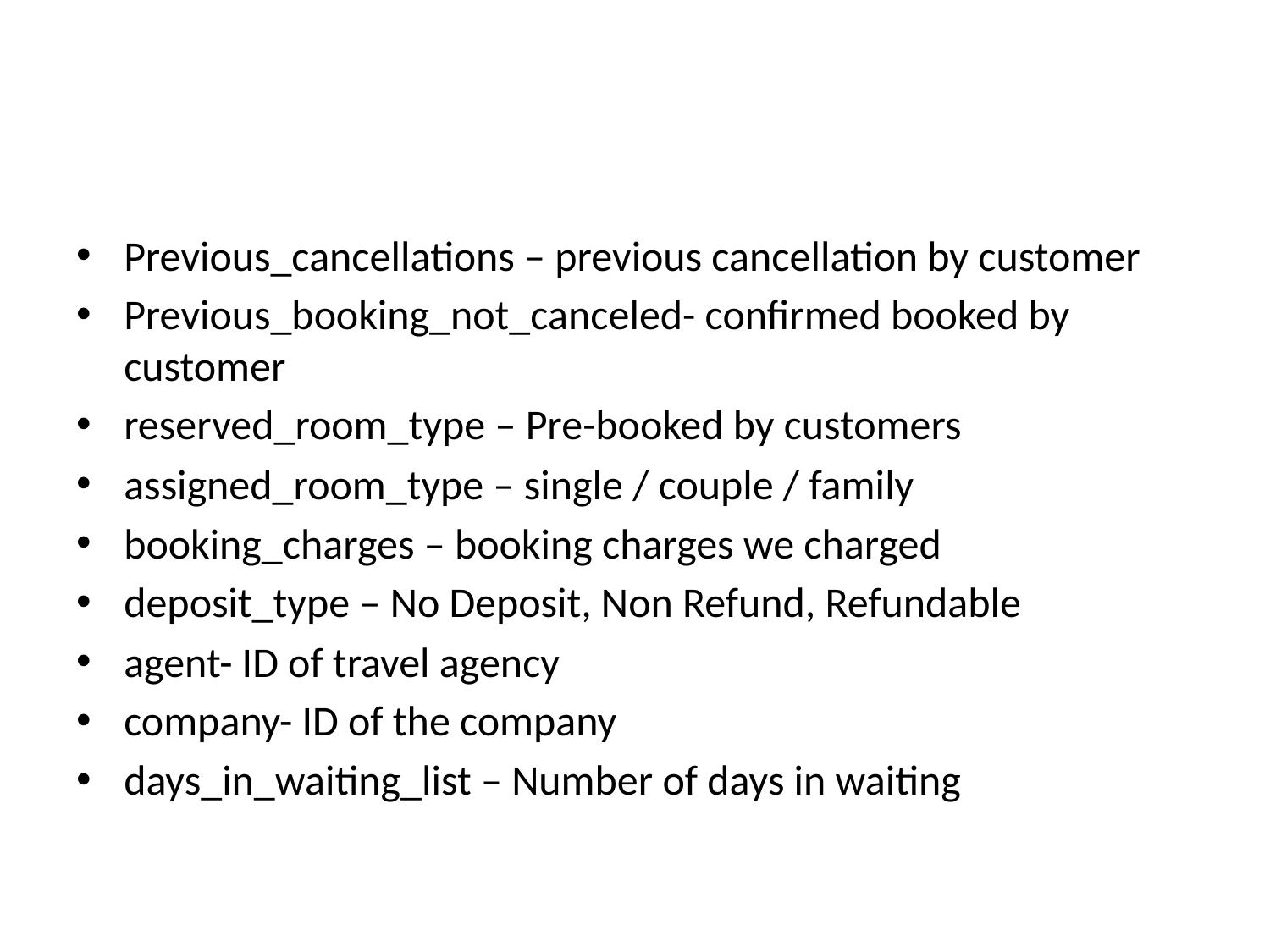

#
Previous_cancellations – previous cancellation by customer
Previous_booking_not_canceled- confirmed booked by customer
reserved_room_type – Pre-booked by customers
assigned_room_type – single / couple / family
booking_charges – booking charges we charged
deposit_type – No Deposit, Non Refund, Refundable
agent- ID of travel agency
company- ID of the company
days_in_waiting_list – Number of days in waiting